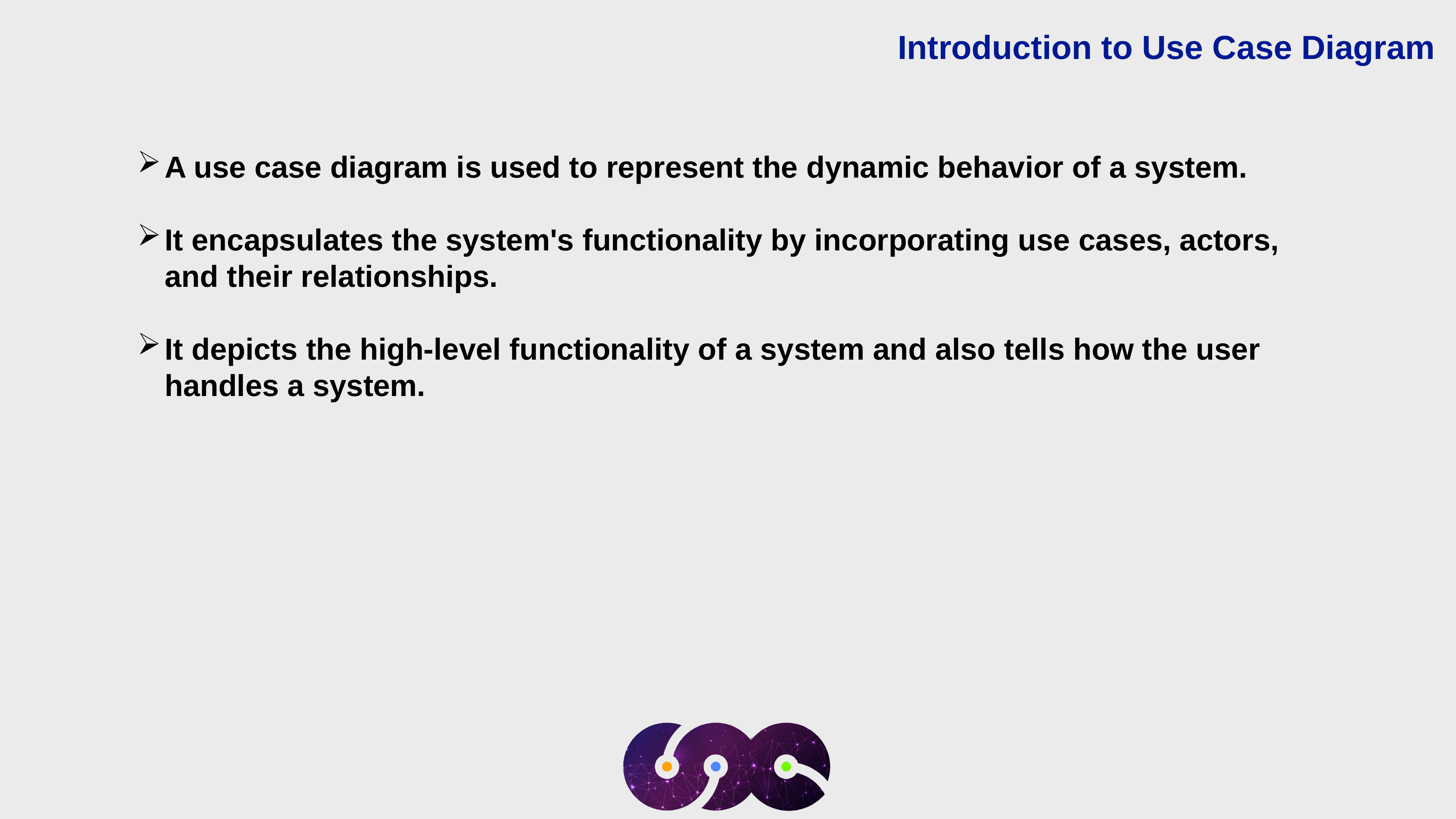

Introduction to Use Case Diagram

A use case diagram is used to represent the dynamic behavior of a system.

It encapsulates the system's functionality by incorporating use cases, actors, and their relationships.

It depicts the high-level functionality of a system and also tells how the user handles a system.